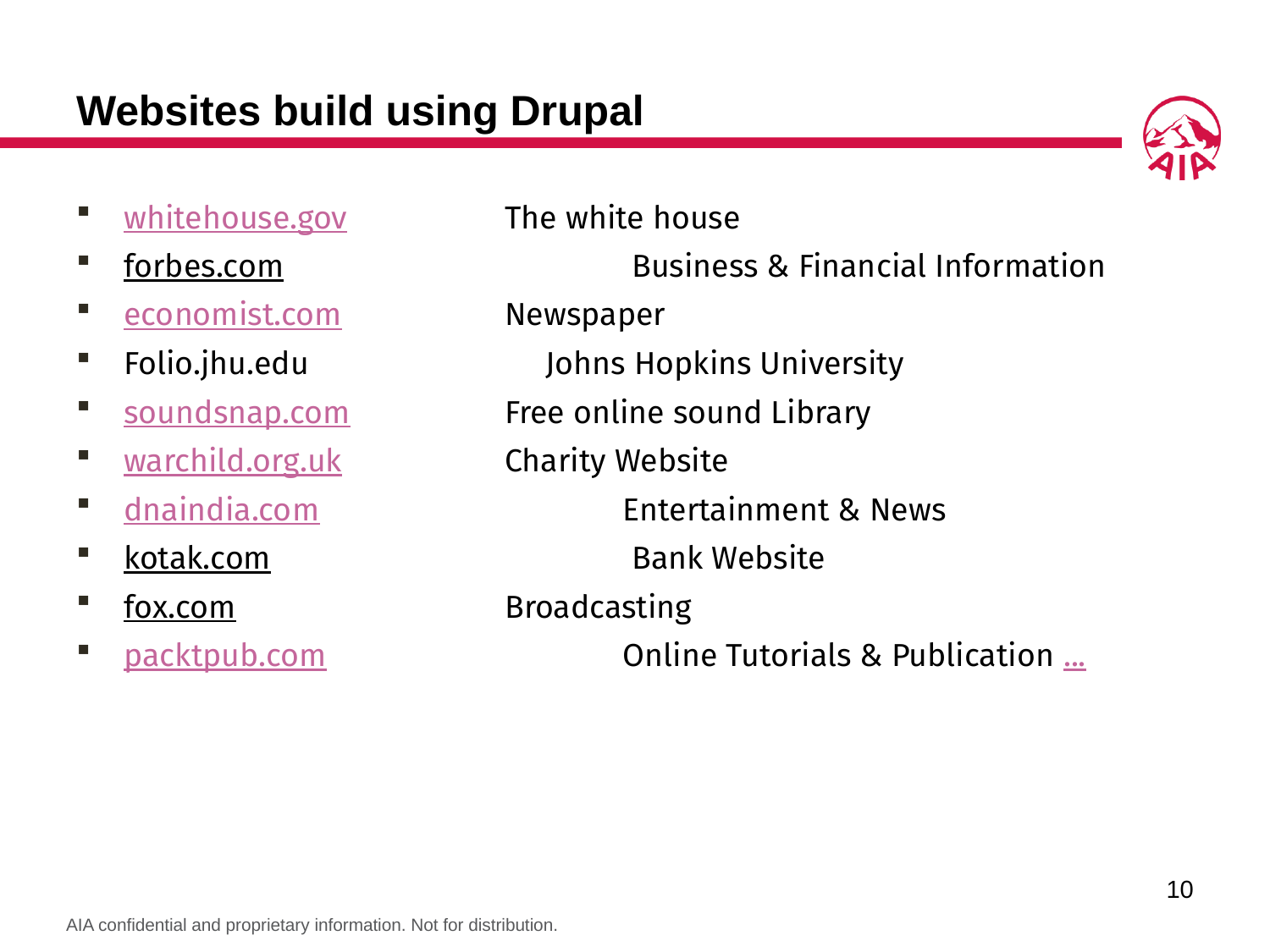

# Websites build using Drupal
whitehouse.gov 		The white house
forbes.com			Business & Financial Information
economist.com		Newspaper
Folio.jhu.edu                            Johns Hopkins University
soundsnap.com		Free online sound Library
warchild.org.uk		Charity Website
dnaindia.com		              Entertainment & News
kotak.com			Bank Website
fox.com			Broadcasting
packtpub.com		              Online Tutorials & Publication ...

10